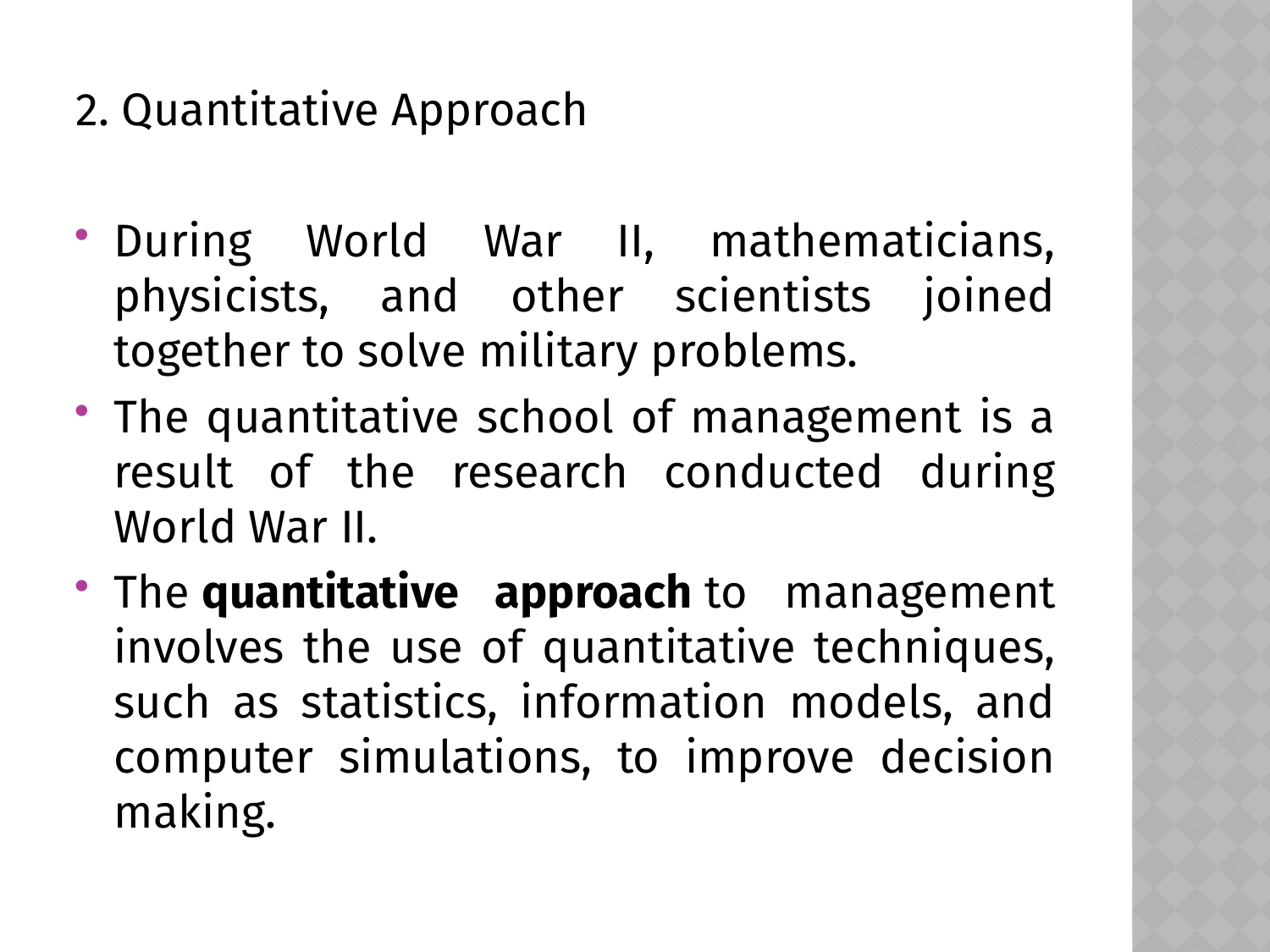

2. Quantitative Approach

During World War II, mathematicians, physicists, and other scientists joined together to solve military problems.
The quantitative school of management is a result of the research conducted during World War II.
The quantitative approach to management involves the use of quantitative techniques, such as statistics, information models, and computer simulations, to improve decision making.